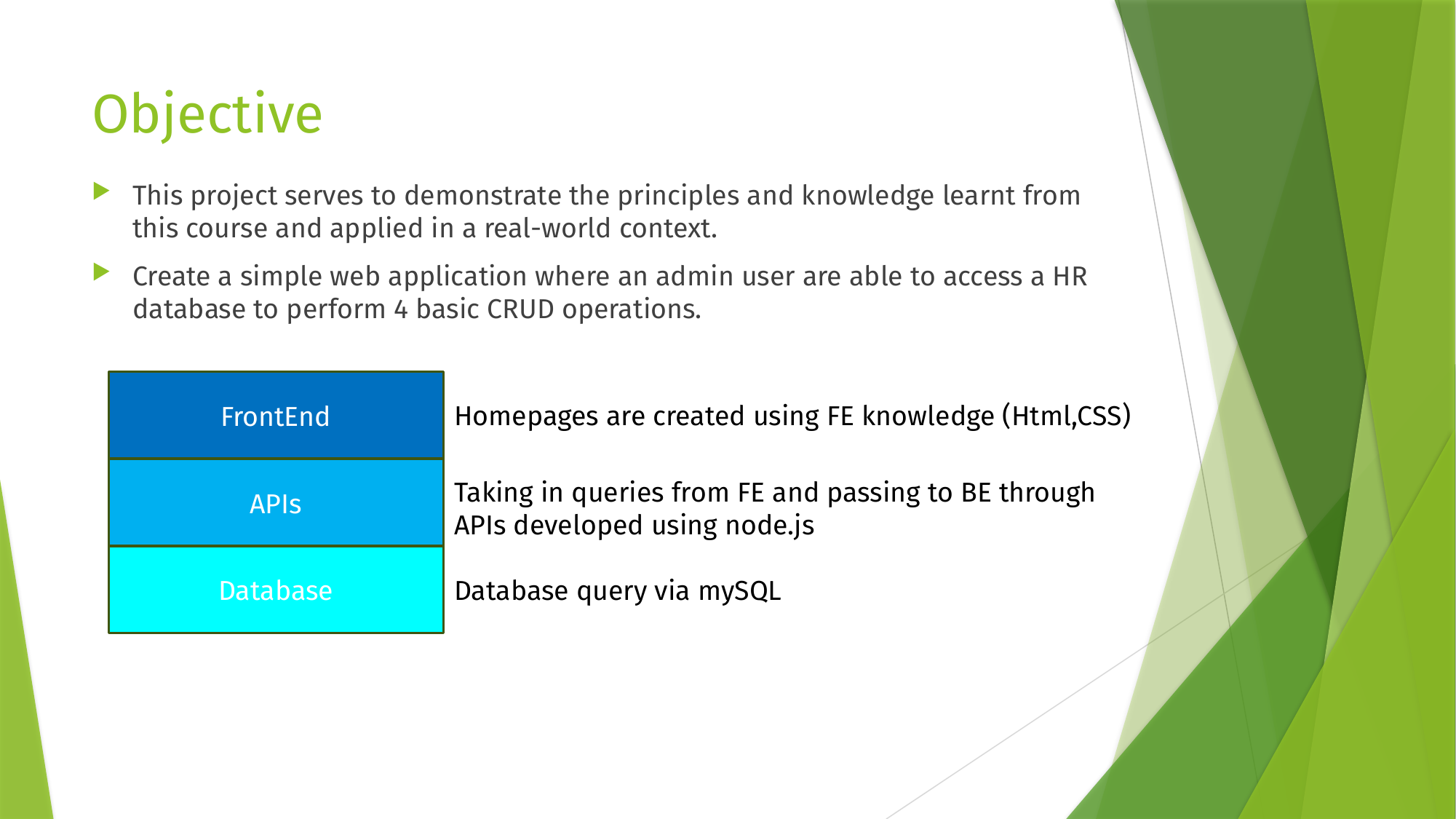

# Objective
This project serves to demonstrate the principles and knowledge learnt from this course and applied in a real-world context.
Create a simple web application where an admin user are able to access a HR database to perform 4 basic CRUD operations.
FrontEnd
Homepages are created using FE knowledge (Html,CSS)
APIs
Taking in queries from FE and passing to BE through APIs developed using node.js

Database
Database query via mySQL